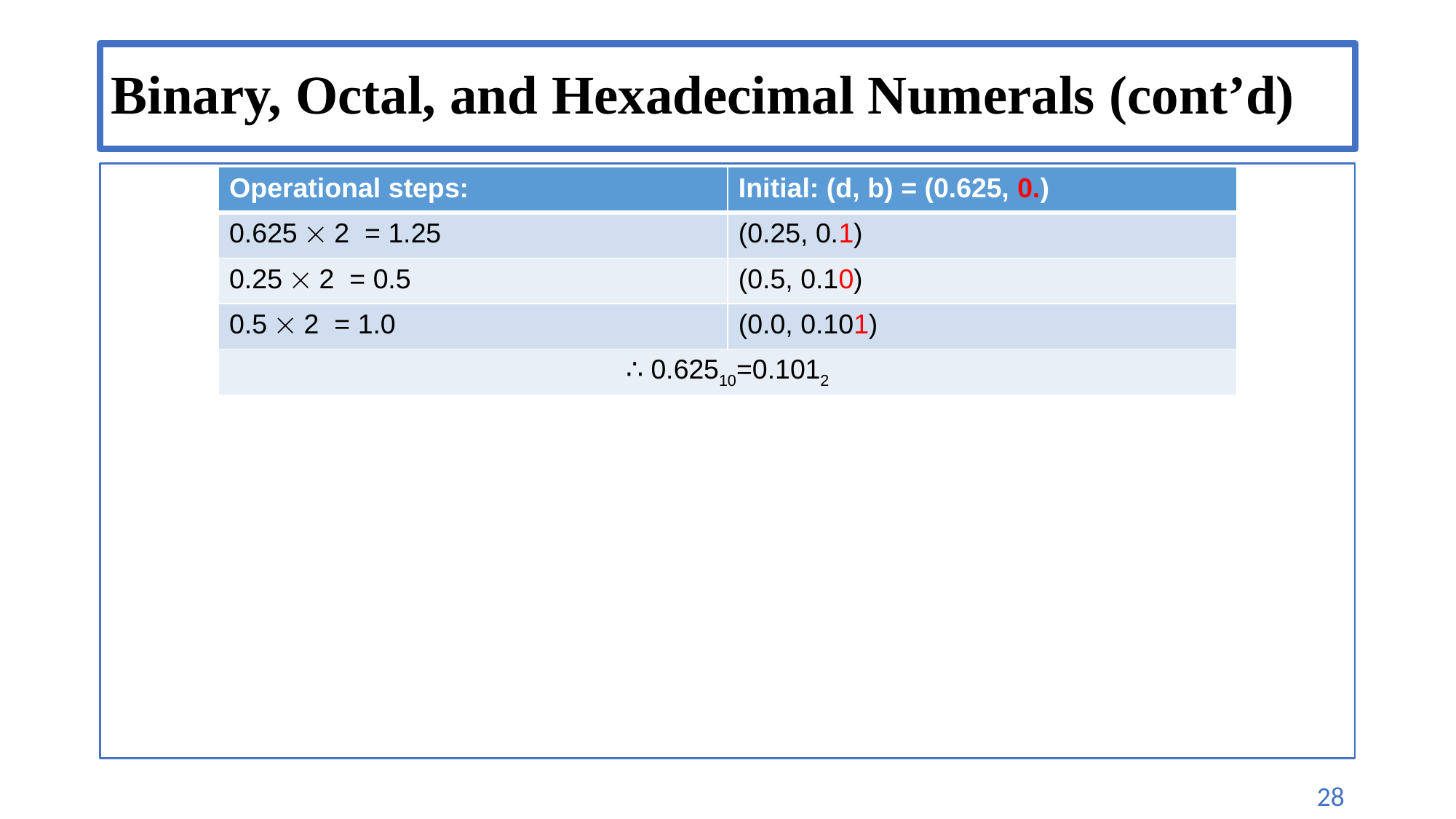

# Binary, Octal, and Hexadecimal Numerals (cont’d)

| Operational steps: | Initial: (d, b) = (0.625, 0.) |
| --- | --- |
| 0.625 × 2 = 1.25 | (0.25, 0.1) |
| 0.25 × 2 = 0.5 | (0.5, 0.10) |
| 0.5 × 2 = 1.0 | (0.0, 0.101) |
| ∴ 0.62510=0.1012 |  |